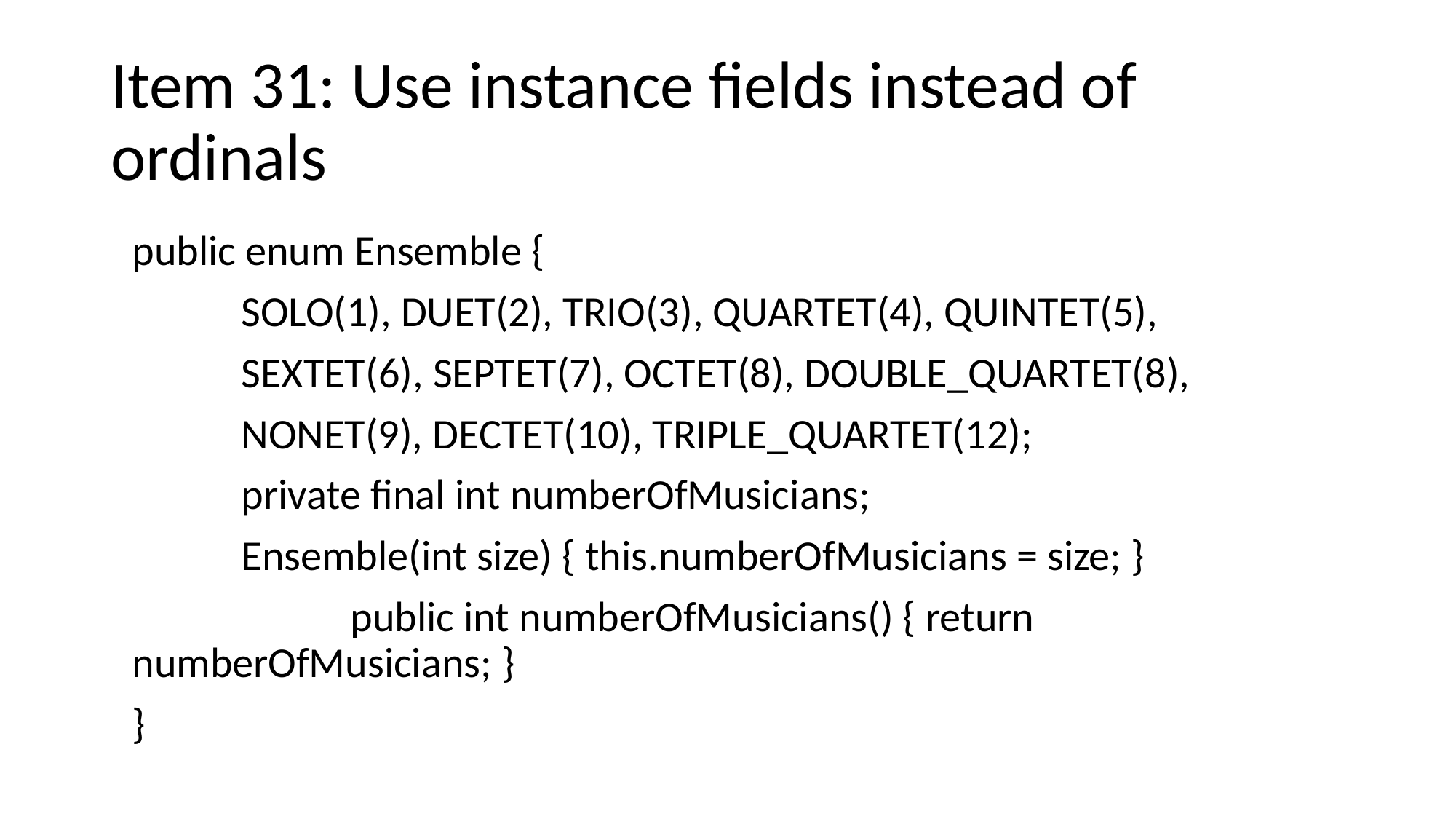

# Item 31: Use instance fields instead of ordinals
public enum Ensemble {
	SOLO(1), DUET(2), TRIO(3), QUARTET(4), QUINTET(5),
	SEXTET(6), SEPTET(7), OCTET(8), DOUBLE_QUARTET(8),
	NONET(9), DECTET(10), TRIPLE_QUARTET(12);
	private final int numberOfMusicians;
	Ensemble(int size) { this.numberOfMusicians = size; }
		public int numberOfMusicians() { return numberOfMusicians; }
}